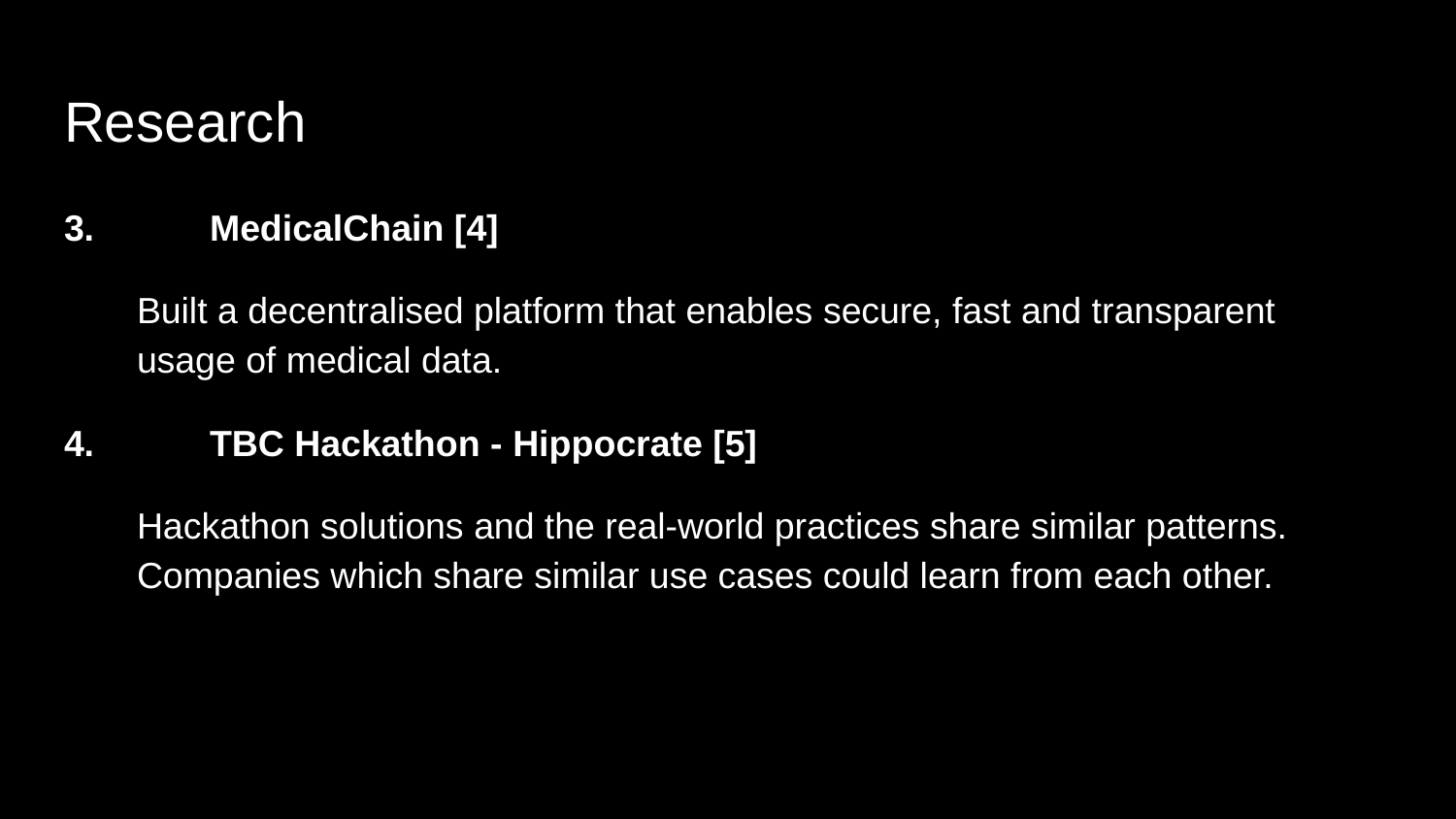

# Research
3.	MedicalChain [4]
Built a decentralised platform that enables secure, fast and transparent usage of medical data.
4.	TBC Hackathon - Hippocrate [5]
Hackathon solutions and the real-world practices share similar patterns. Companies which share similar use cases could learn from each other.